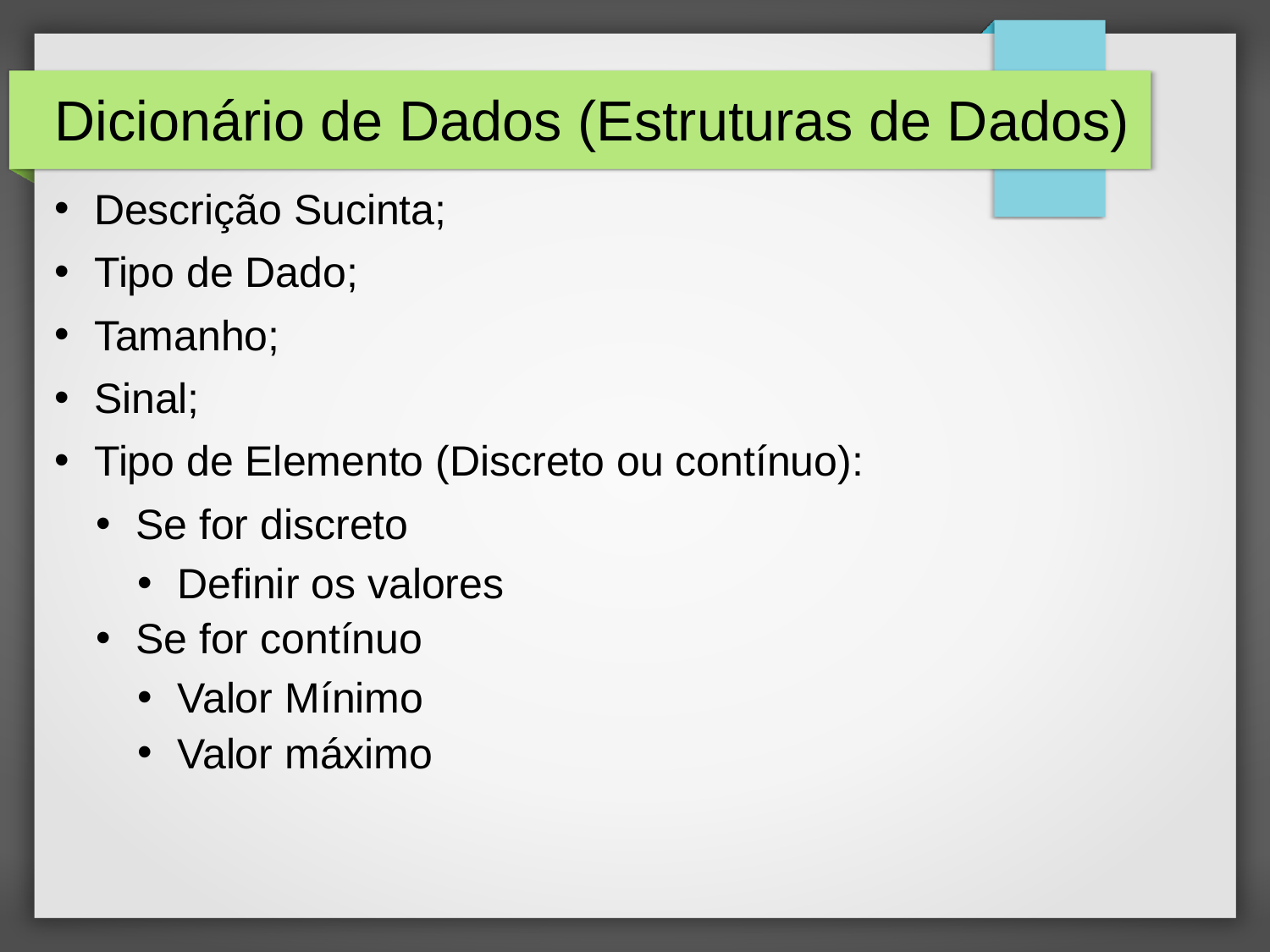

# Dicionário de Dados (Estruturas de Dados)
Descrição Sucinta;
Tipo de Dado;
Tamanho;
Sinal;
Tipo de Elemento (Discreto ou contínuo):
Se for discreto
Definir os valores
Se for contínuo
Valor Mínimo
Valor máximo